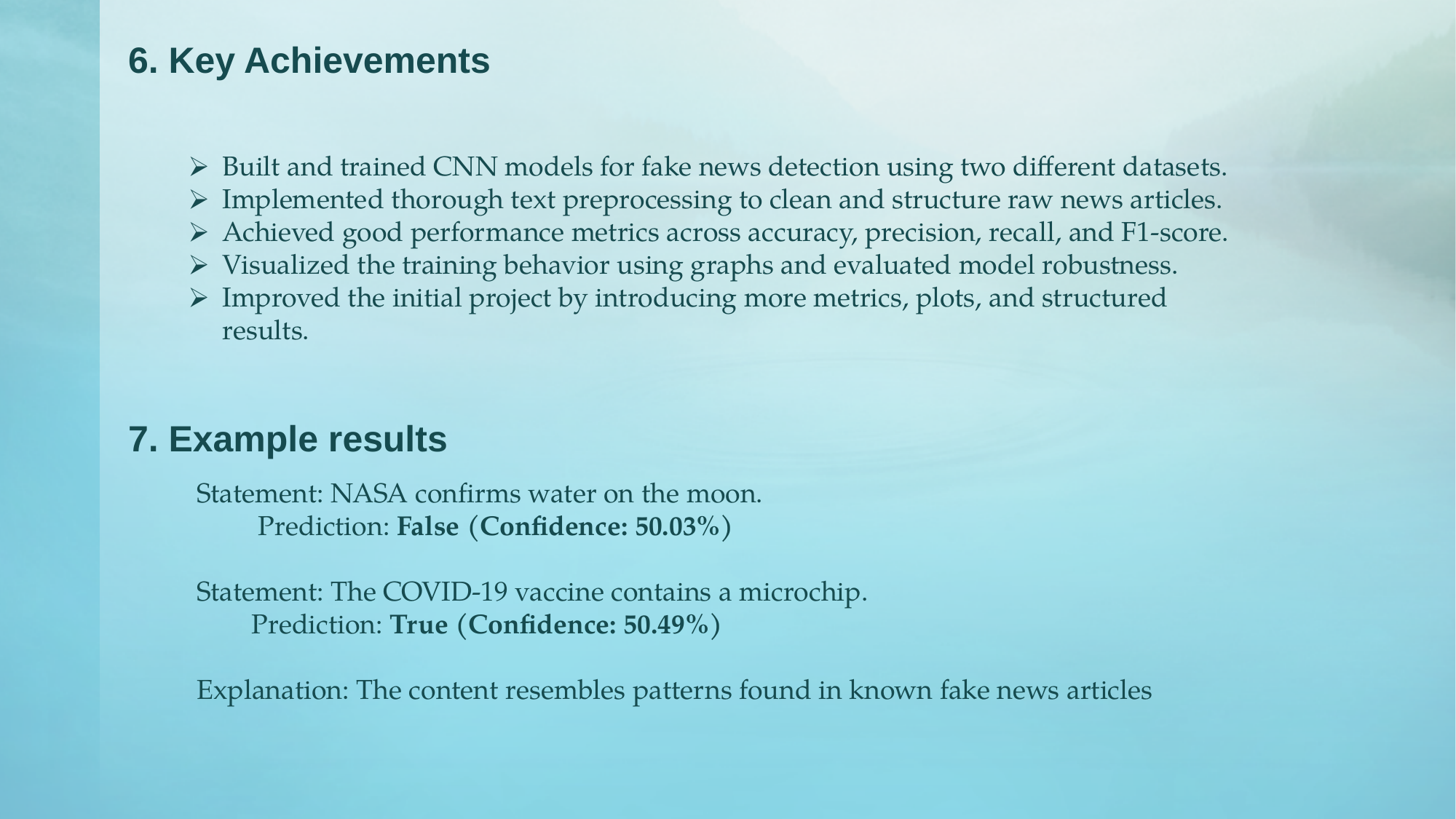

6. Key Achievements
Built and trained CNN models for fake news detection using two different datasets.
Implemented thorough text preprocessing to clean and structure raw news articles.
Achieved good performance metrics across accuracy, precision, recall, and F1-score.
Visualized the training behavior using graphs and evaluated model robustness.
Improved the initial project by introducing more metrics, plots, and structured results.
7. Example results
Statement: NASA confirms water on the moon.
 Prediction: False (Confidence: 50.03%)

Statement: The COVID-19 vaccine contains a microchip.
Prediction: True (Confidence: 50.49%)

Explanation: The content resembles patterns found in known fake news articles